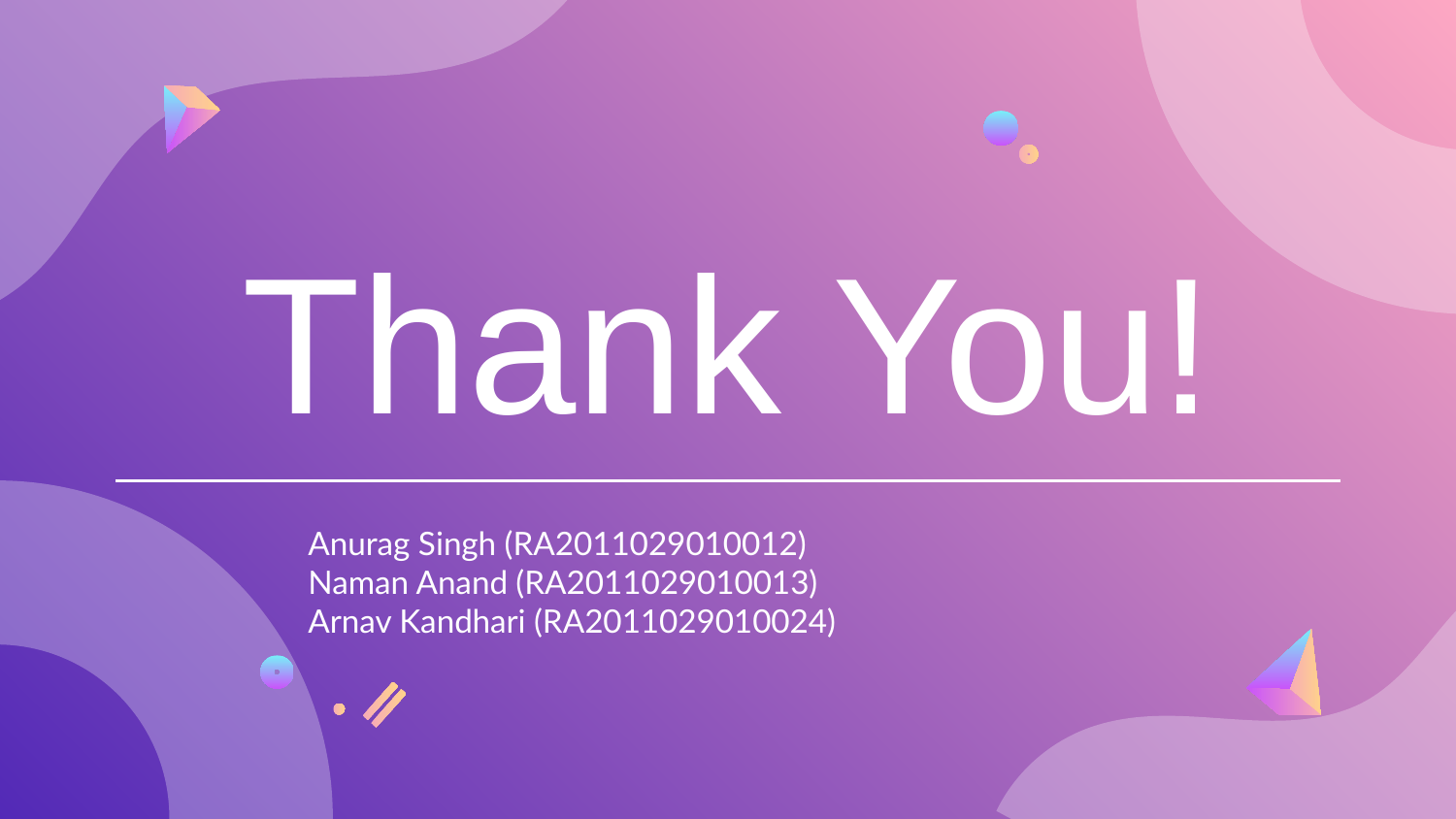

# Thank You!
Anurag Singh (RA2011029010012)
Naman Anand (RA2011029010013)
Arnav Kandhari (RA2011029010024)